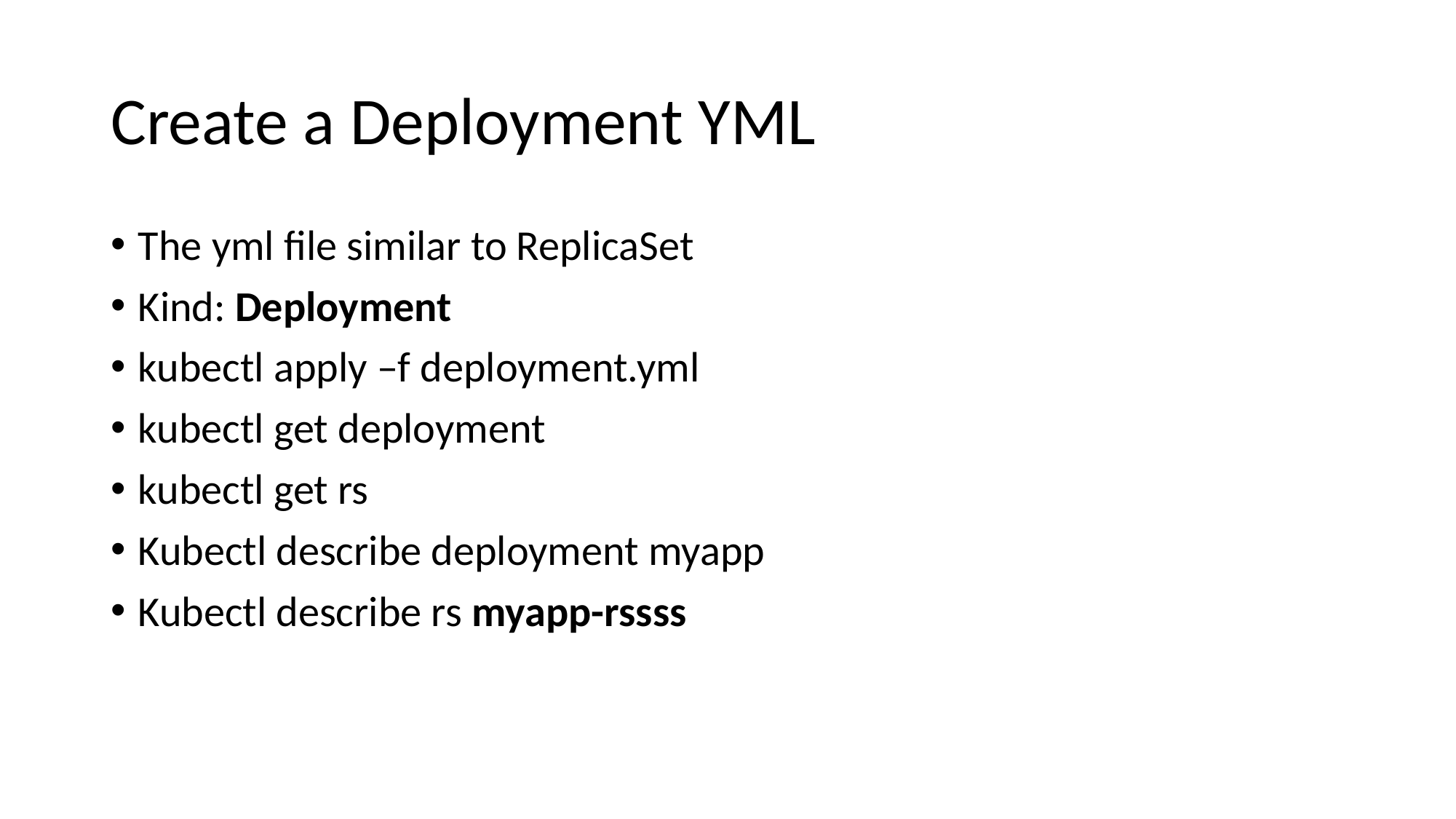

# Create a Deployment YML
The yml file similar to ReplicaSet
Kind: Deployment
kubectl apply –f deployment.yml
kubectl get deployment
kubectl get rs
Kubectl describe deployment myapp
Kubectl describe rs myapp-rssss